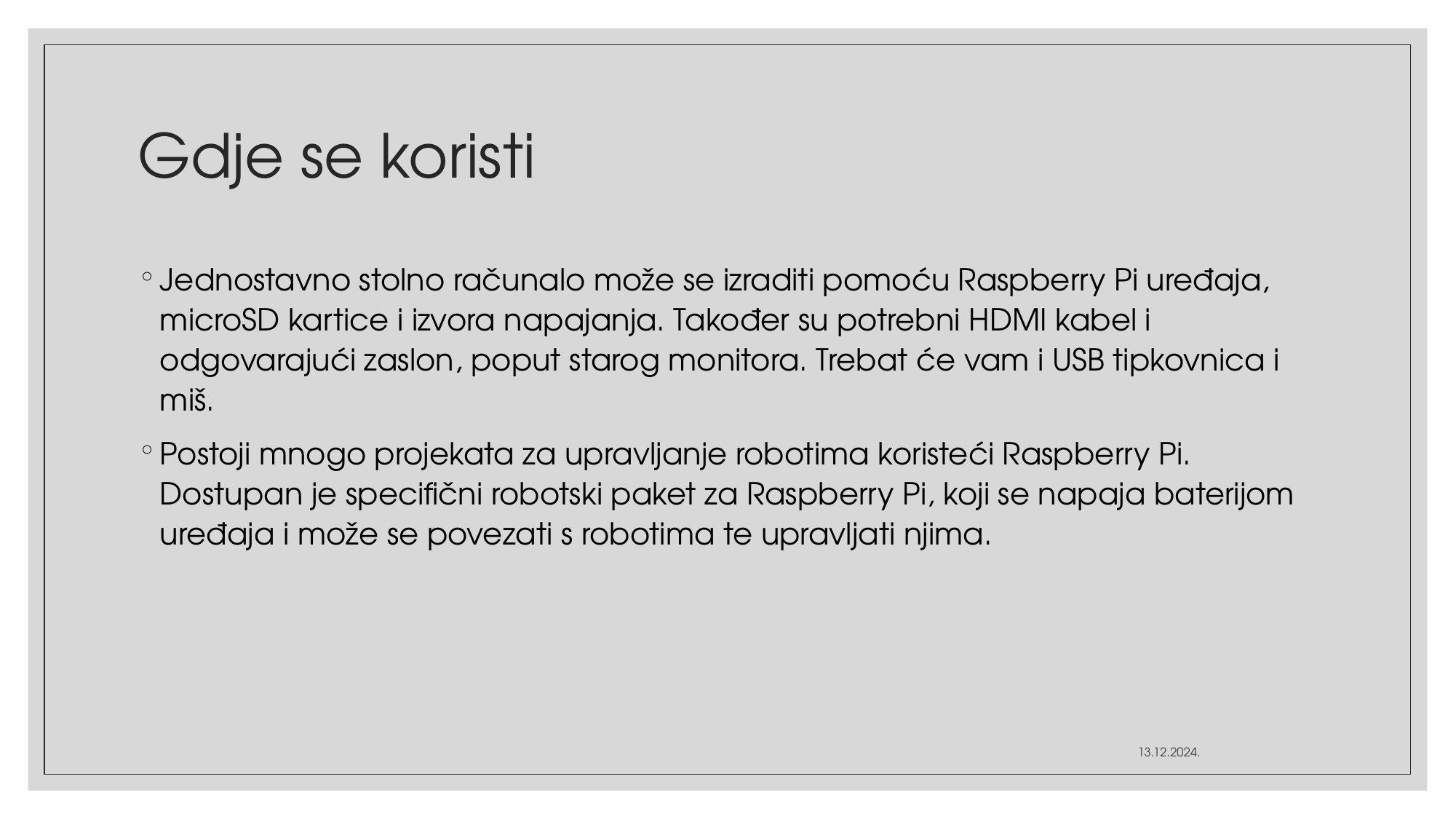

# Gdje se koristi
Jednostavno stolno računalo može se izraditi pomoću Raspberry Pi uređaja, microSD kartice i izvora napajanja. Također su potrebni HDMI kabel i odgovarajući zaslon, poput starog monitora. Trebat će vam i USB tipkovnica i miš.
Postoji mnogo projekata za upravljanje robotima koristeći Raspberry Pi. Dostupan je specifični robotski paket za Raspberry Pi, koji se napaja baterijom uređaja i može se povezati s robotima te upravljati njima.

13.12.2024.